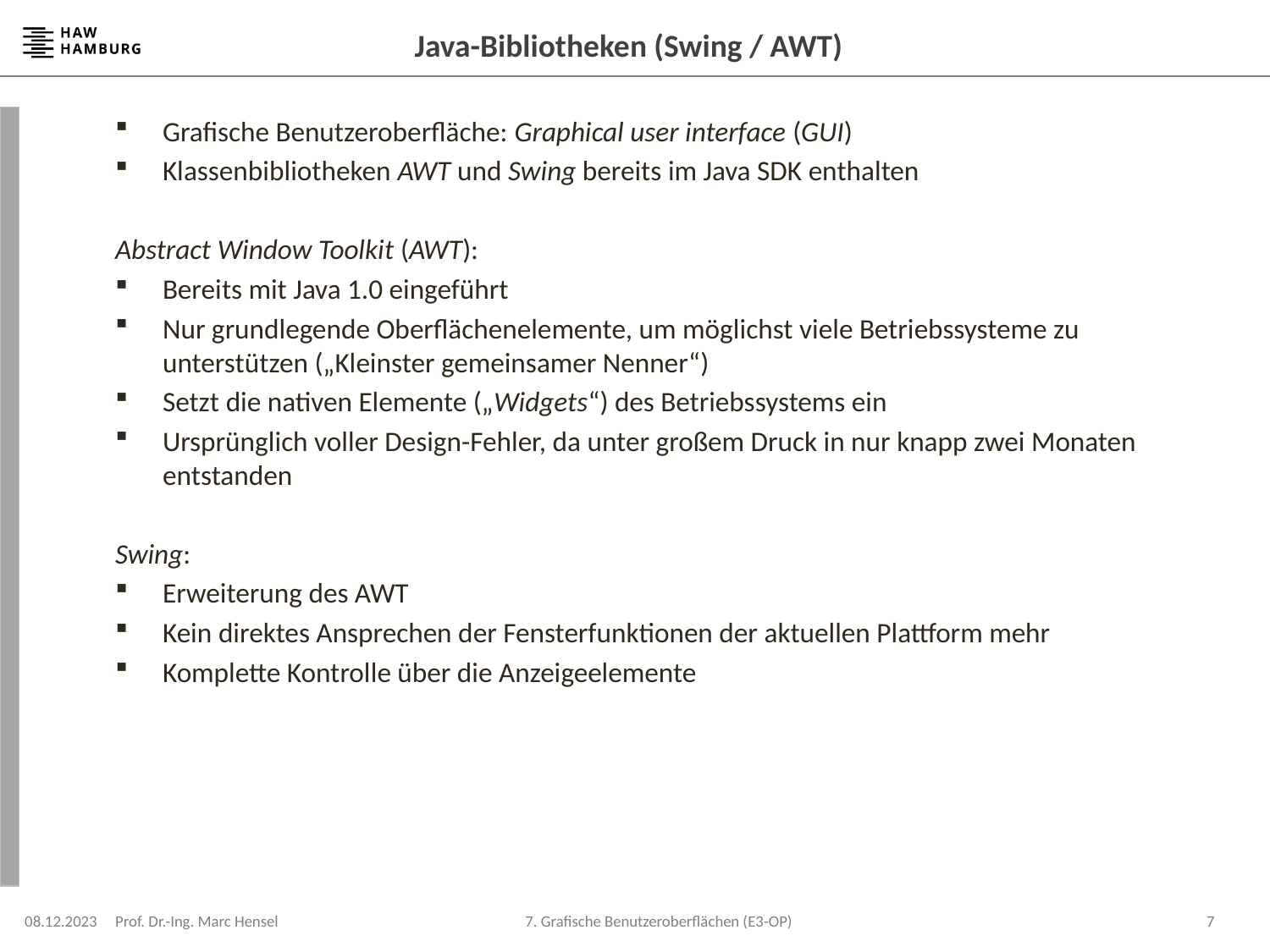

# Java-Bibliotheken (Swing / AWT)
Grafische Benutzeroberfläche: Graphical user interface (GUI)
Klassenbibliotheken AWT und Swing bereits im Java SDK enthalten

Abstract Window Toolkit (AWT):
Bereits mit Java 1.0 eingeführt
Nur grundlegende Oberflächenelemente, um möglichst viele Betriebssysteme zu unterstützen („Kleinster gemeinsamer Nenner“)
Setzt die nativen Elemente („Widgets“) des Betriebssystems ein
Ursprünglich voller Design-Fehler, da unter großem Druck in nur knapp zwei Monaten entstanden

Swing:
Erweiterung des AWT
Kein direktes Ansprechen der Fensterfunktionen der aktuellen Plattform mehr
Komplette Kontrolle über die Anzeigeelemente
08.12.2023
Prof. Dr.-Ing. Marc Hensel
7